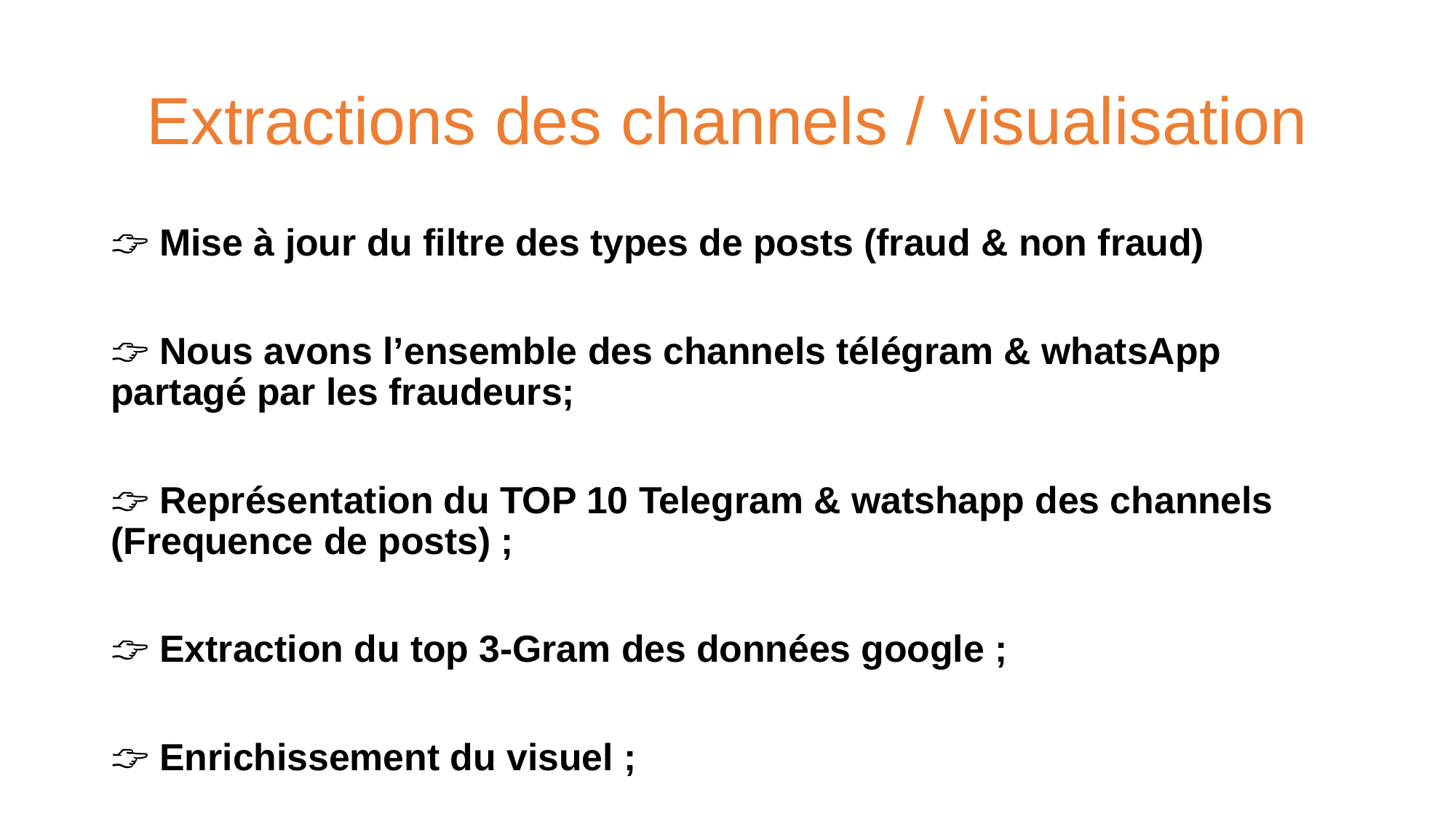

# Extractions des channels / visualisation
👉 Mise à jour du filtre des types de posts (fraud & non fraud)

👉 Nous avons l’ensemble des channels télégram & whatsApp partagé par les fraudeurs;

👉 Représentation du TOP 10 Telegram & watshapp des channels (Frequence de posts) ;

👉 Extraction du top 3-Gram des données google ;

👉 Enrichissement du visuel ;